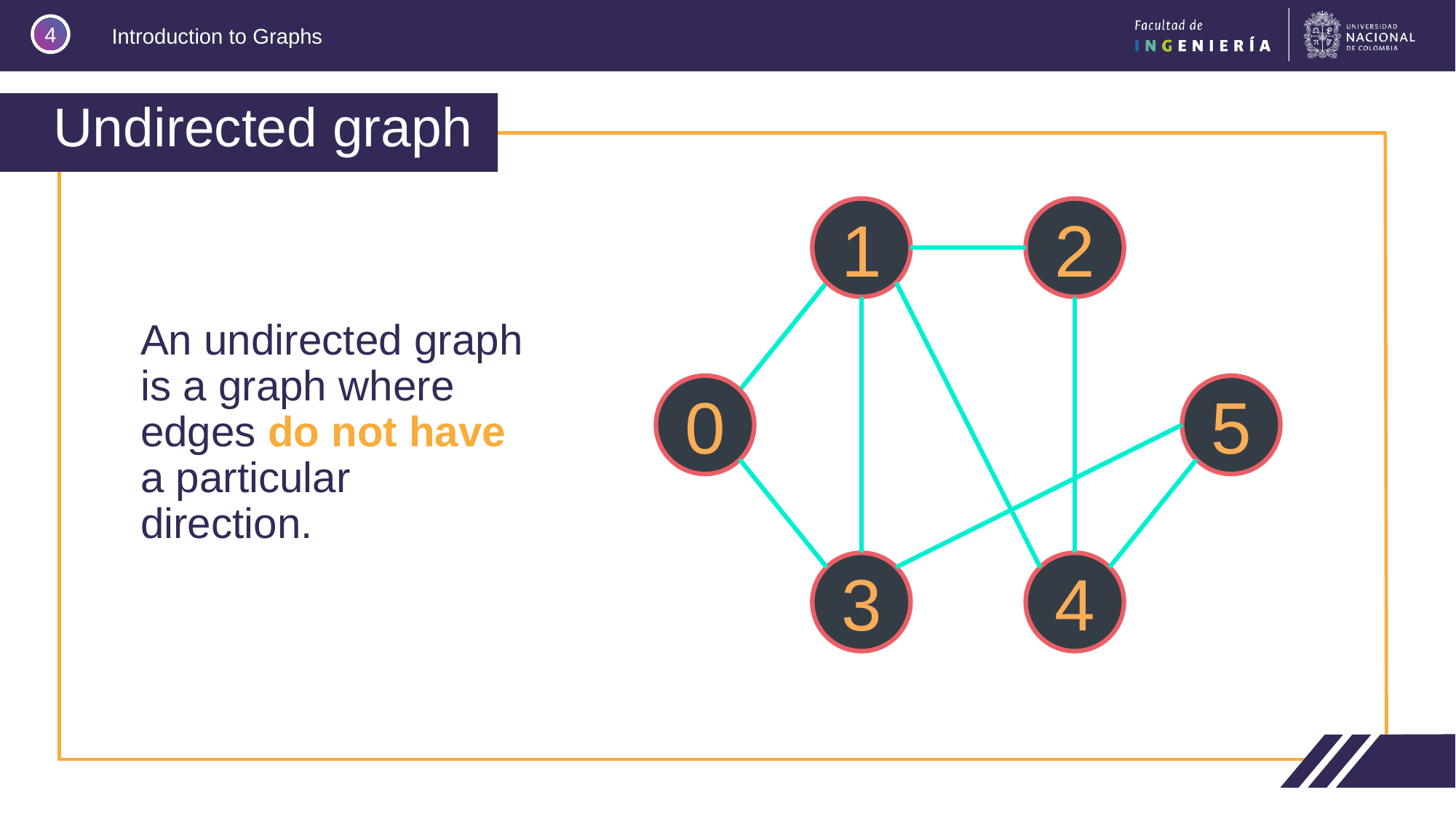

4
# Undirected graph
1
2
0
5
3
4
An undirected graph is a graph where edges do not have a particular direction.